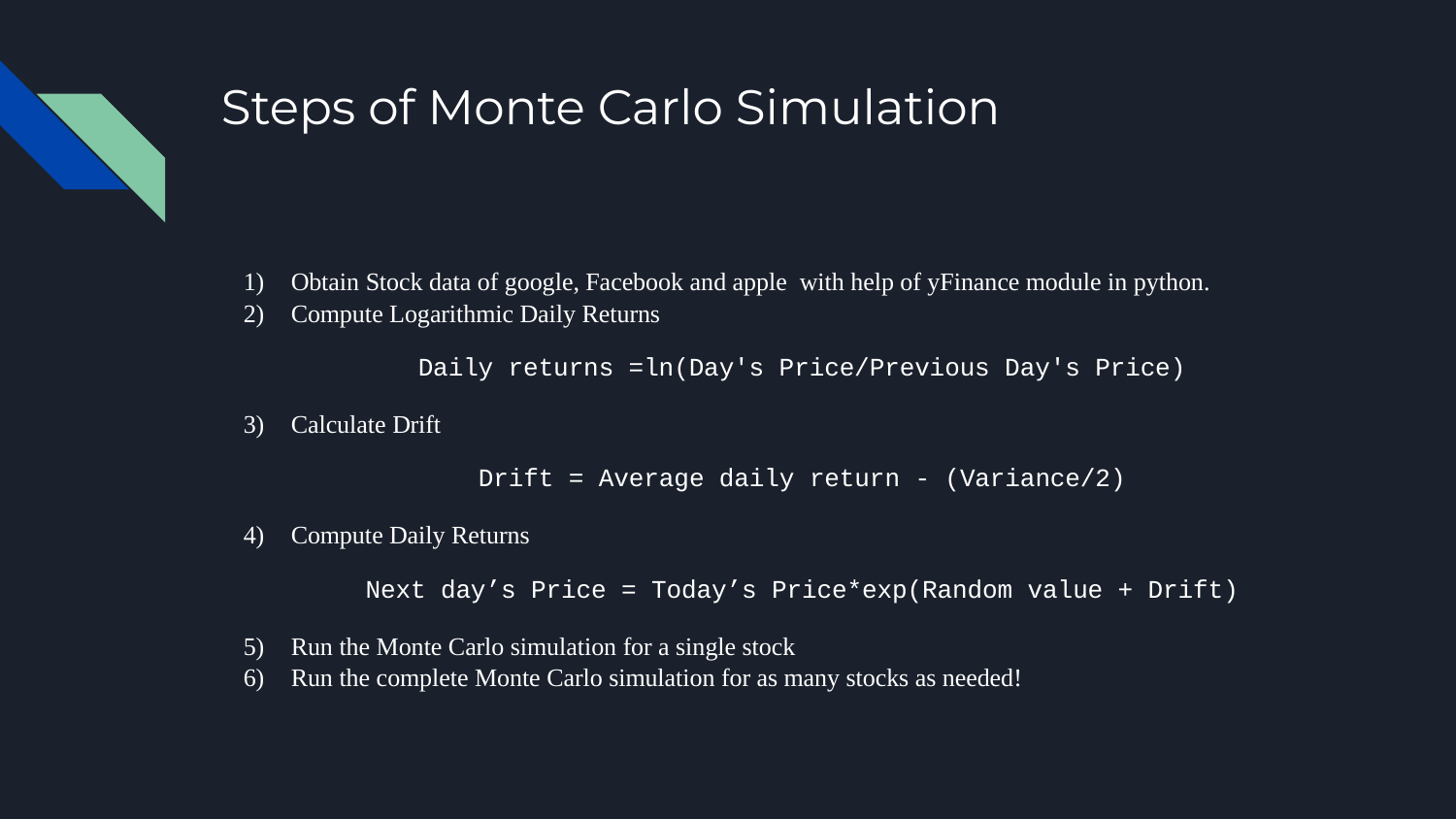

# Steps of Monte Carlo Simulation
Obtain Stock data of google, Facebook and apple  with help of yFinance module in python.
Compute Logarithmic Daily Returns
 Daily returns =ln(Day's Price/Previous Day's Price)
Calculate Drift
Drift = Average daily return - (Variance/2)
Compute Daily Returns
Next day’s Price = Today’s Price*exp(Random value + Drift)
Run the Monte Carlo simulation for a single stock
Run the complete Monte Carlo simulation for as many stocks as needed!